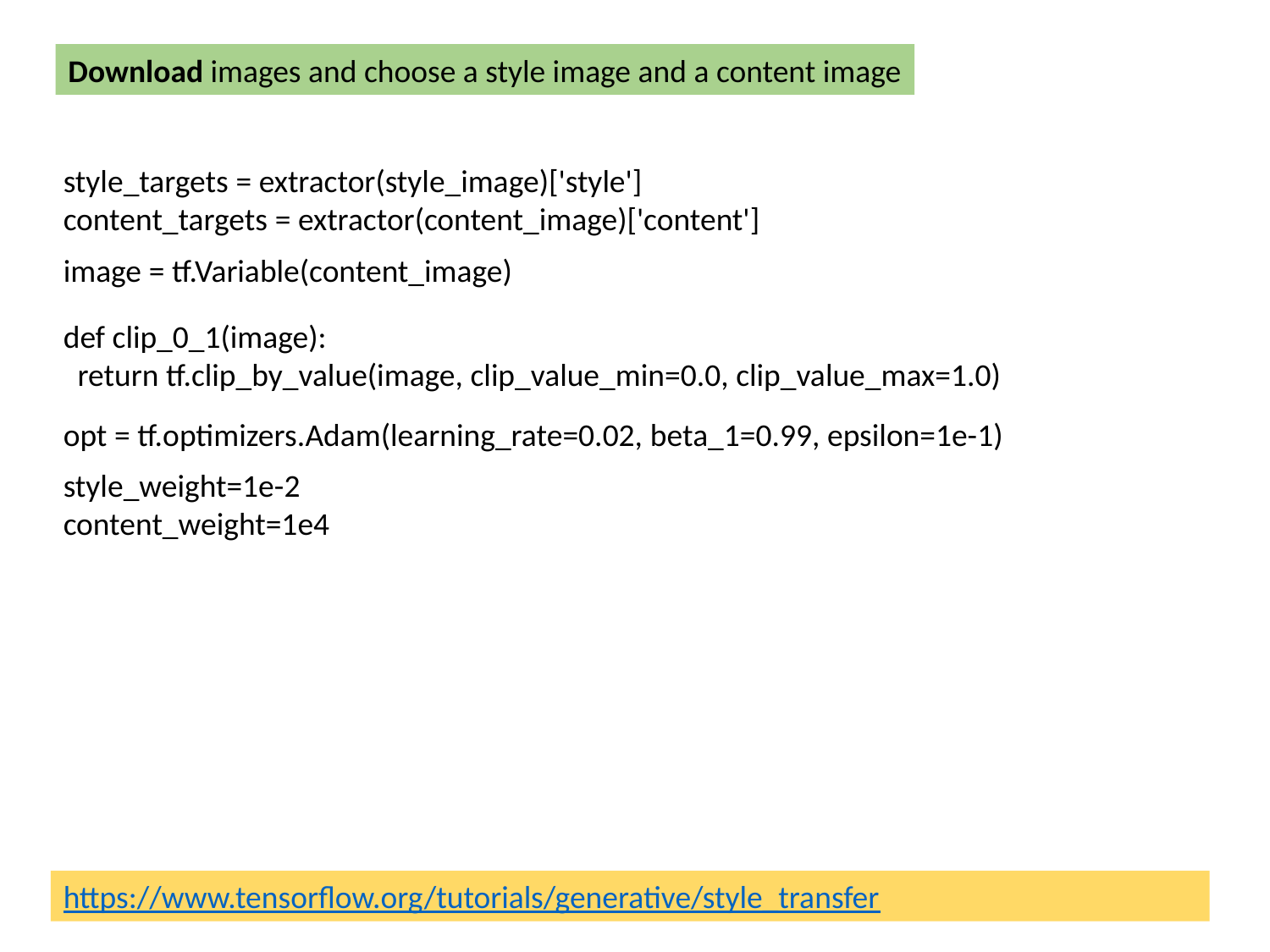

Download images and choose a style image and a content image
style_targets = extractor(style_image)['style']
content_targets = extractor(content_image)['content']
image = tf.Variable(content_image)
def clip_0_1(image):
  return tf.clip_by_value(image, clip_value_min=0.0, clip_value_max=1.0)
opt = tf.optimizers.Adam(learning_rate=0.02, beta_1=0.99, epsilon=1e-1)
style_weight=1e-2
content_weight=1e4
https://www.tensorflow.org/tutorials/generative/style_transfer